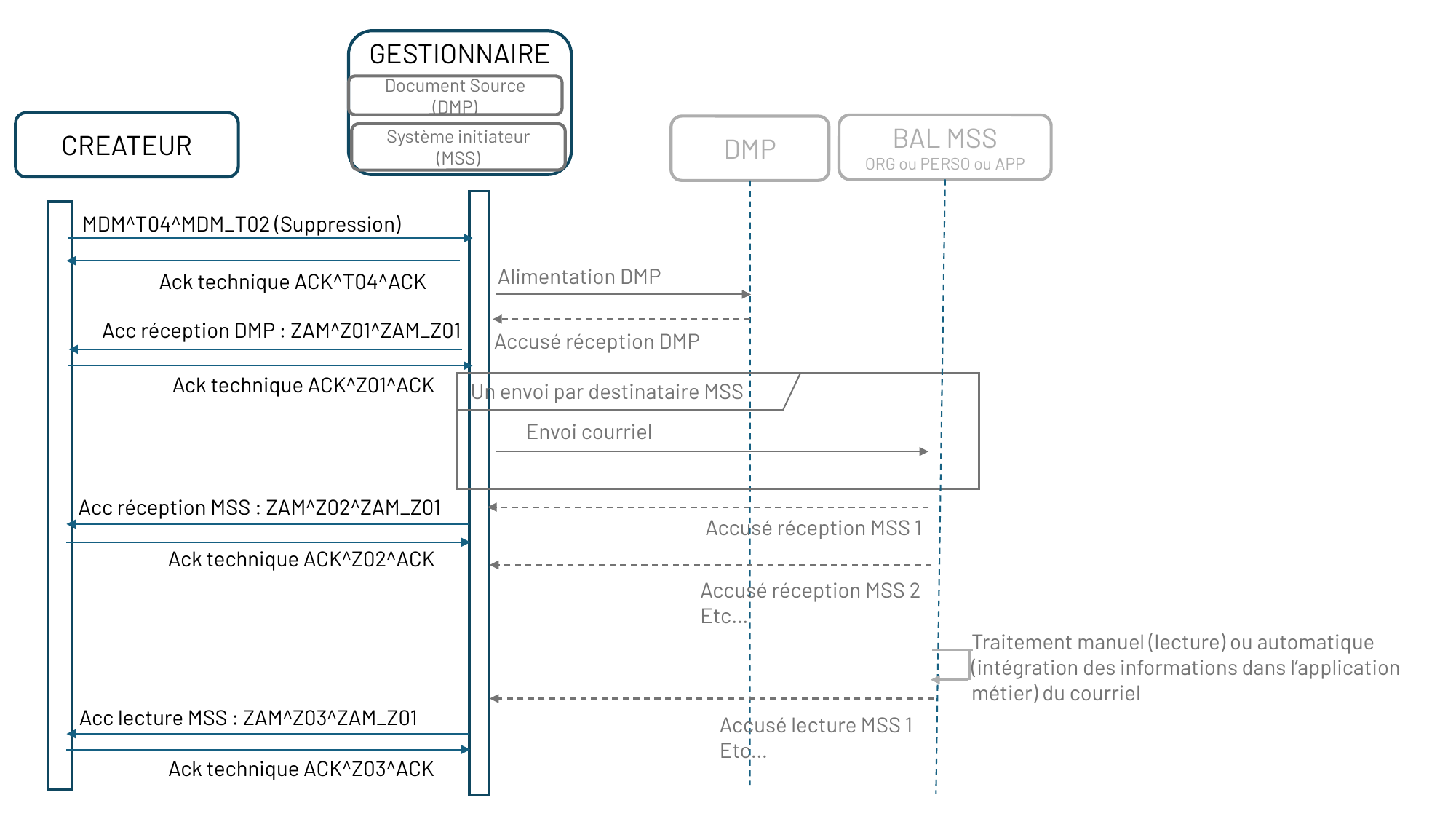

GESTIONNAIRE
Document Source (DMP)
CREATEUR
BAL MSS
ORG ou PERSO ou APP
DMP
Système initiateur (MSS)
MDM^T04^MDM_T02 (Suppression)
Alimentation DMP
Ack technique ACK^T04^ACK
Acc réception DMP : ZAM^Z01^ZAM_Z01
Accusé réception DMP
Ack technique ACK^Z01^ACK

       Un envoi par destinataire MSS
Envoi courriel

Acc réception MSS : ZAM^Z02^ZAM_Z01
Accusé réception MSS 1
Ack technique ACK^Z02^ACK
Accusé réception MSS 2
Etc…
Traitement manuel (lecture) ou automatique
(intégration des informations dans l’application
métier) du courriel
Acc lecture MSS : ZAM^Z03^ZAM_Z01
Accusé lecture MSS 1
Etc…
Ack technique ACK^Z03^ACK